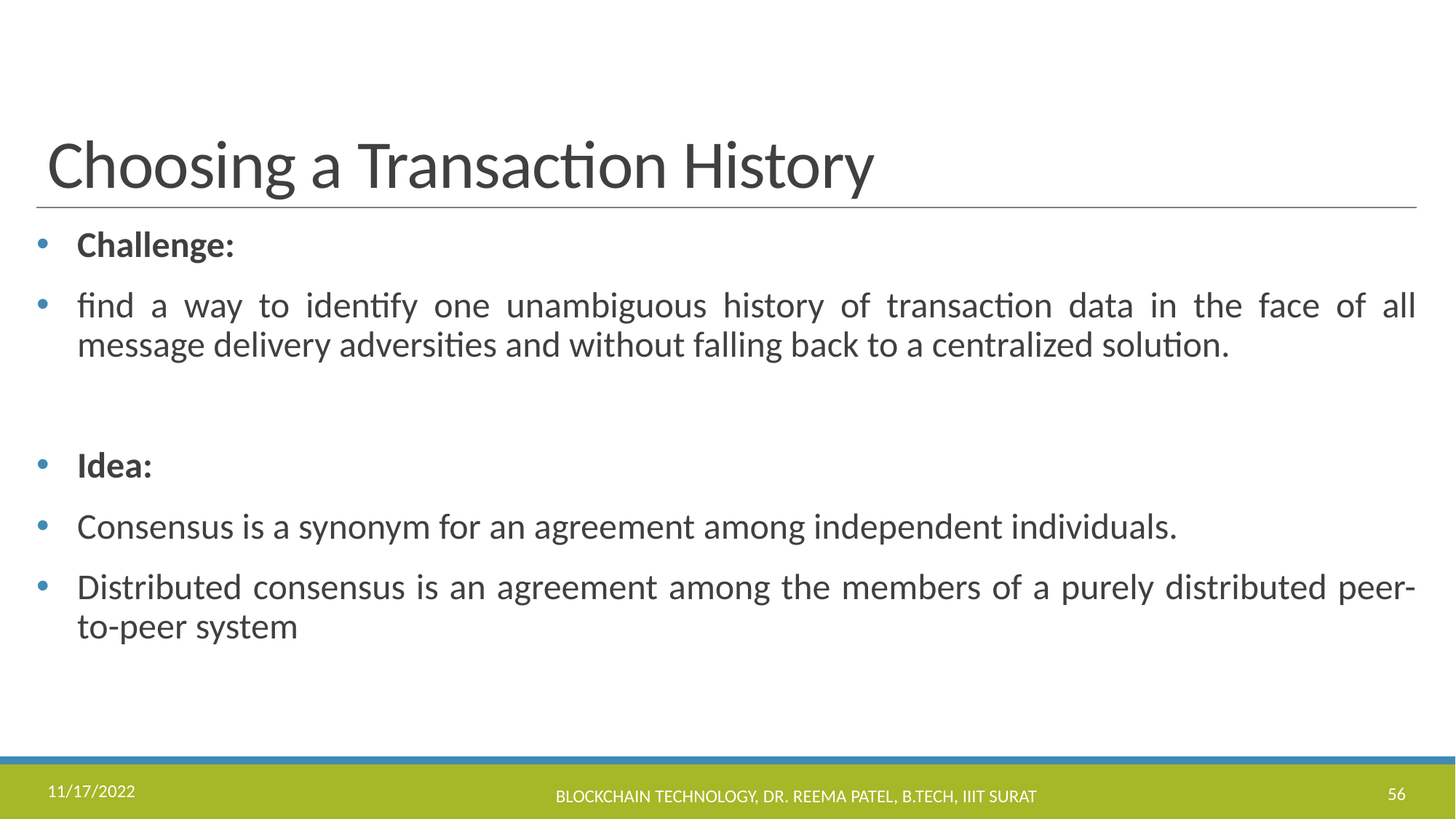

# Choosing a Transaction History
Challenge:
find a way to identify one unambiguous history of transaction data in the face of all message delivery adversities and without falling back to a centralized solution.

Idea:
Consensus is a synonym for an agreement among independent individuals.
Distributed consensus is an agreement among the members of a purely distributed peer-to-peer system
11/17/2022
Blockchain Technology, Dr. Reema Patel, B.Tech, IIIT Surat
56